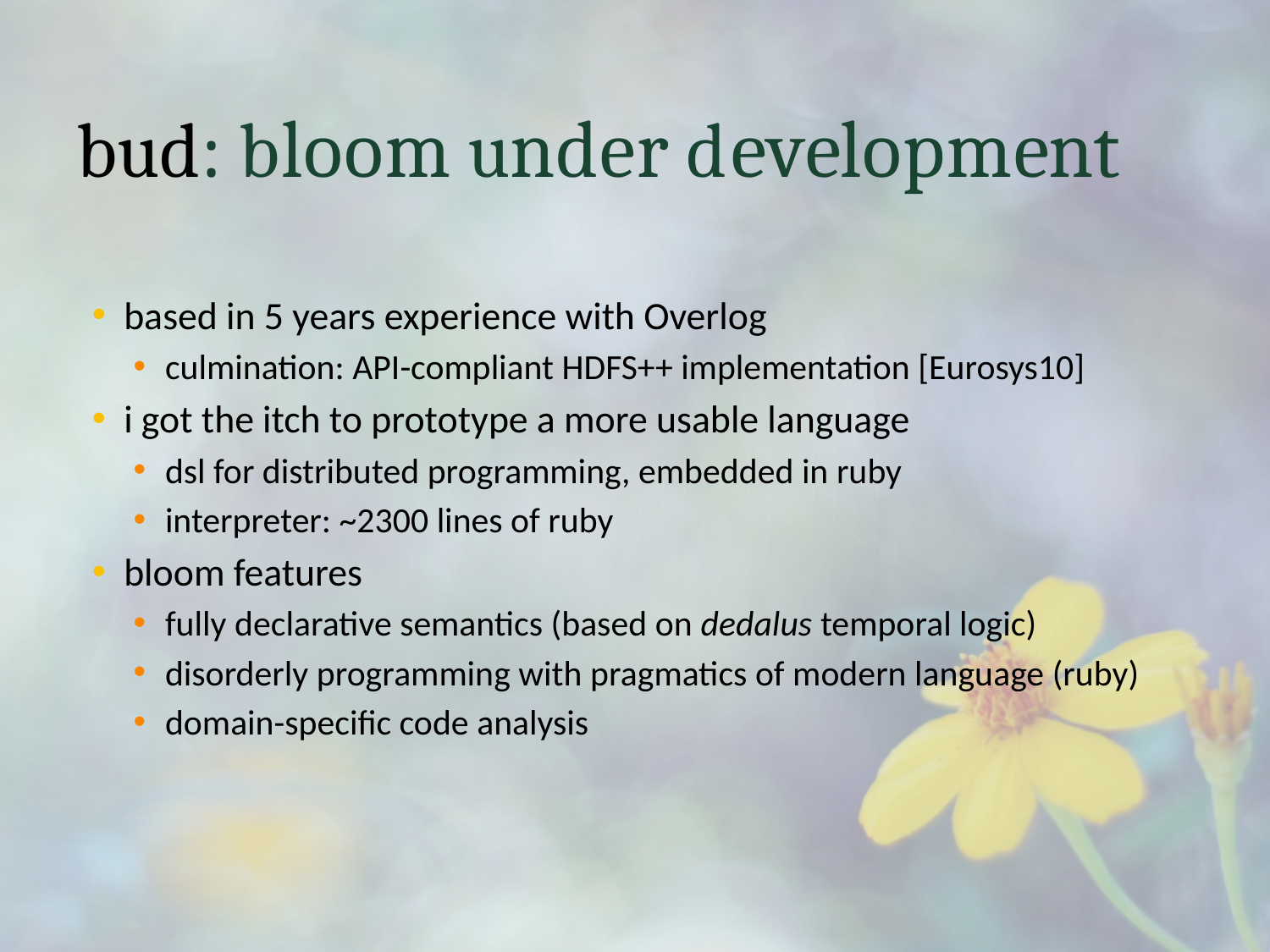

# bud: bloom under development
based in 5 years experience with Overlog
culmination: API-compliant HDFS++ implementation [Eurosys10]
i got the itch to prototype a more usable language
dsl for distributed programming, embedded in ruby
interpreter: ~2300 lines of ruby
bloom features
fully declarative semantics (based on dedalus temporal logic)
disorderly programming with pragmatics of modern language (ruby)
domain-specific code analysis